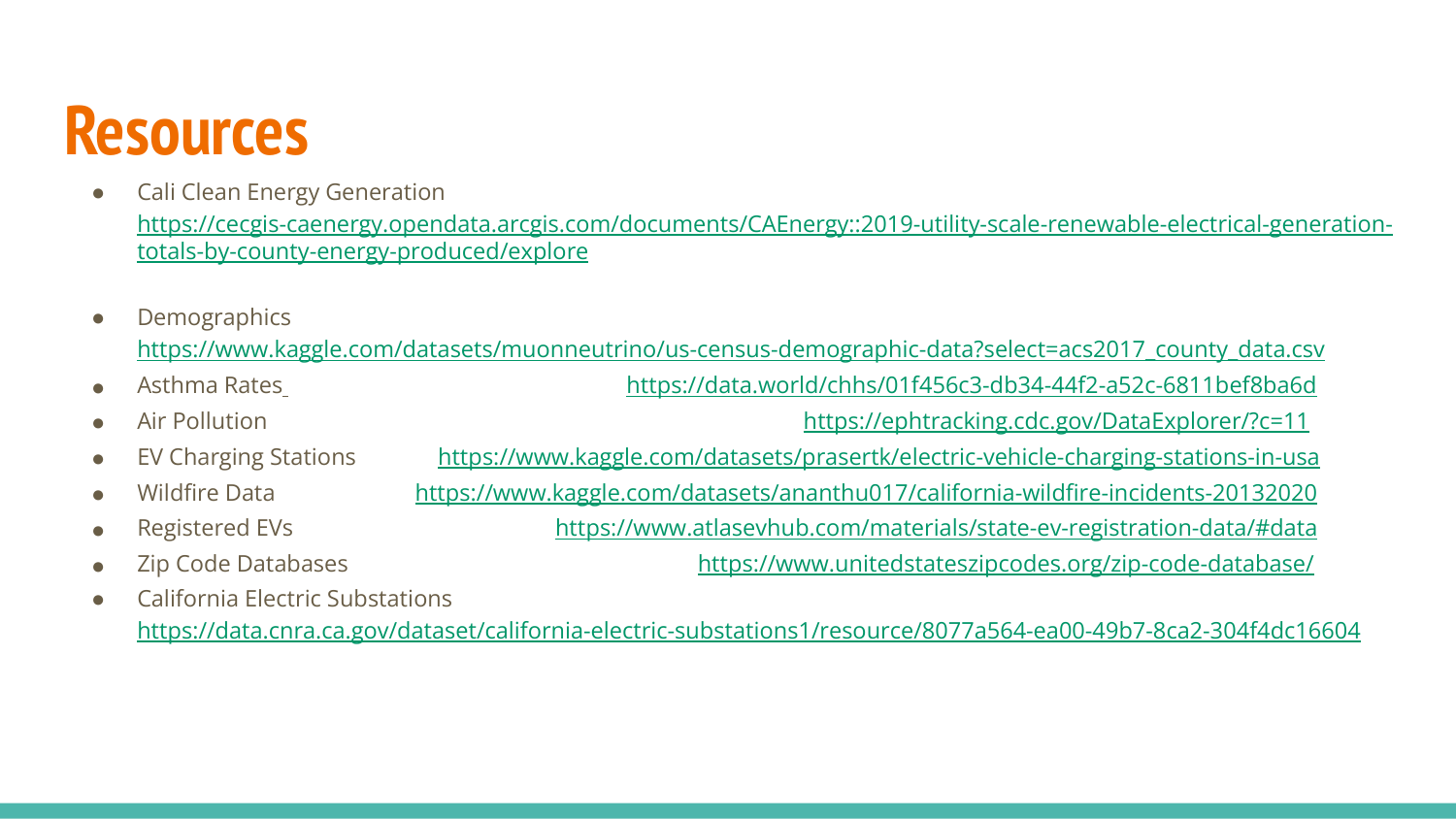

# Resources
Cali Clean Energy Generation https://cecgis-caenergy.opendata.arcgis.com/documents/CAEnergy::2019-utility-scale-renewable-electrical-generation-totals-by-county-energy-produced/explore
Demographics https://www.kaggle.com/datasets/muonneutrino/us-census-demographic-data?select=acs2017_county_data.csv
Asthma Rates                                                           https://data.world/chhs/01f456c3-db34-44f2-a52c-6811bef8ba6d
Air Pollution                                                                                            https://ephtracking.cdc.gov/DataExplorer/?c=11
EV Charging Stations              https://www.kaggle.com/datasets/prasertk/electric-vehicle-charging-stations-in-usa
Wildfire Data                        https://www.kaggle.com/datasets/ananthu017/california-wildfire-incidents-20132020
Registered EVs                                             https://www.atlasevhub.com/materials/state-ev-registration-data/#data
Zip Code Databases                                                            https://www.unitedstateszipcodes.org/zip-code-database/
California Electric Substations https://data.cnra.ca.gov/dataset/california-electric-substations1/resource/8077a564-ea00-49b7-8ca2-304f4dc16604